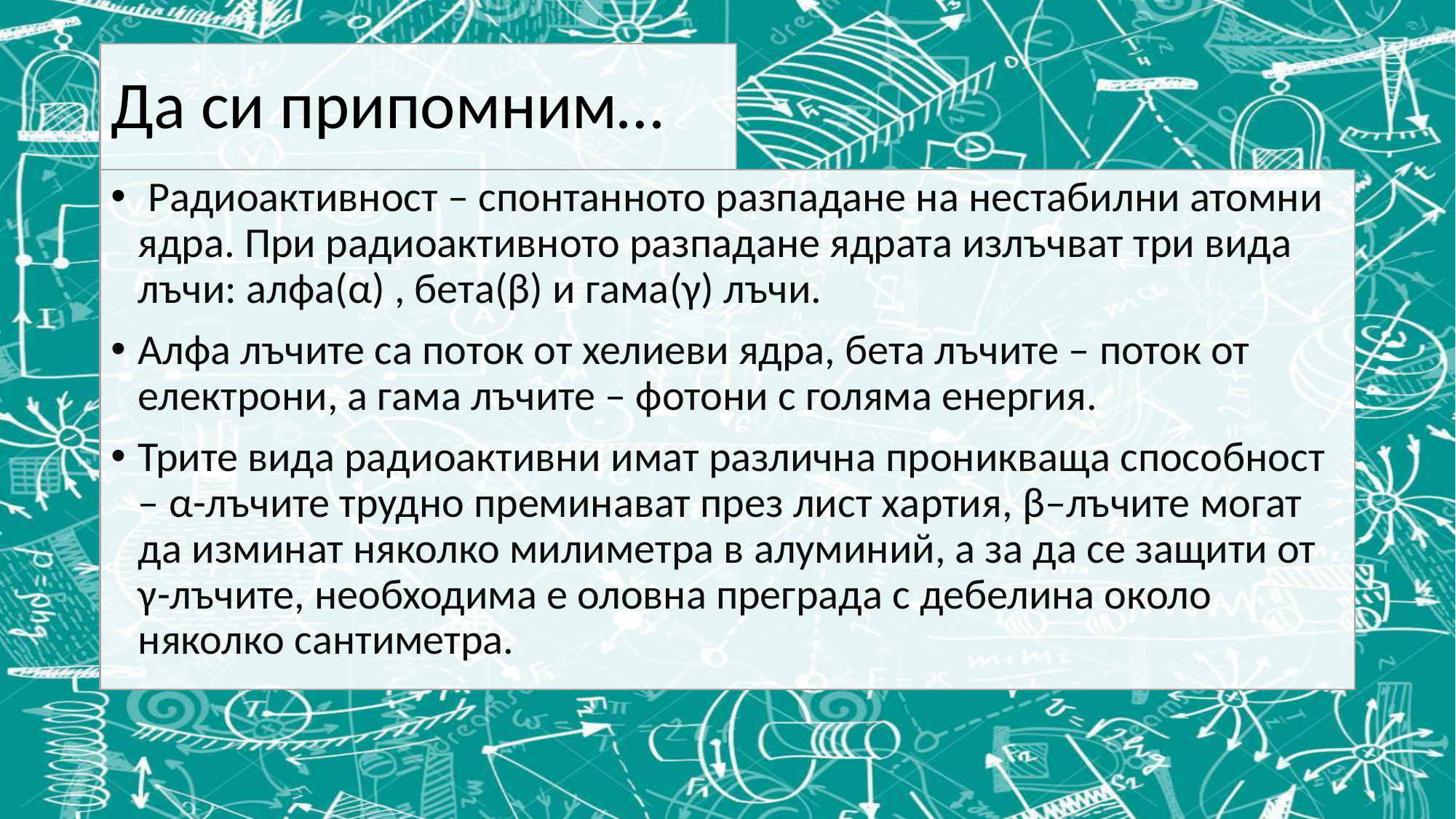

# Да си припомним…
 Радиоактивност – спонтанното разпадане на нестабилни атомни ядра. При радиоактивното разпадане ядрата излъчват три вида лъчи: алфа(α) , бета(β) и гама(γ) лъчи.
Алфа лъчите са поток от хелиеви ядра, бета лъчите – поток от електрони, а гама лъчите – фотони с голяма енергия.
Трите вида радиоактивни имат различна проникваща способност – α-лъчите трудно преминават през лист хартия, β–лъчите могат да изминат няколко милиметра в алуминий, а за да се защити от γ-лъчите, необходима е оловна преграда с дебелина около няколко сантиметра.